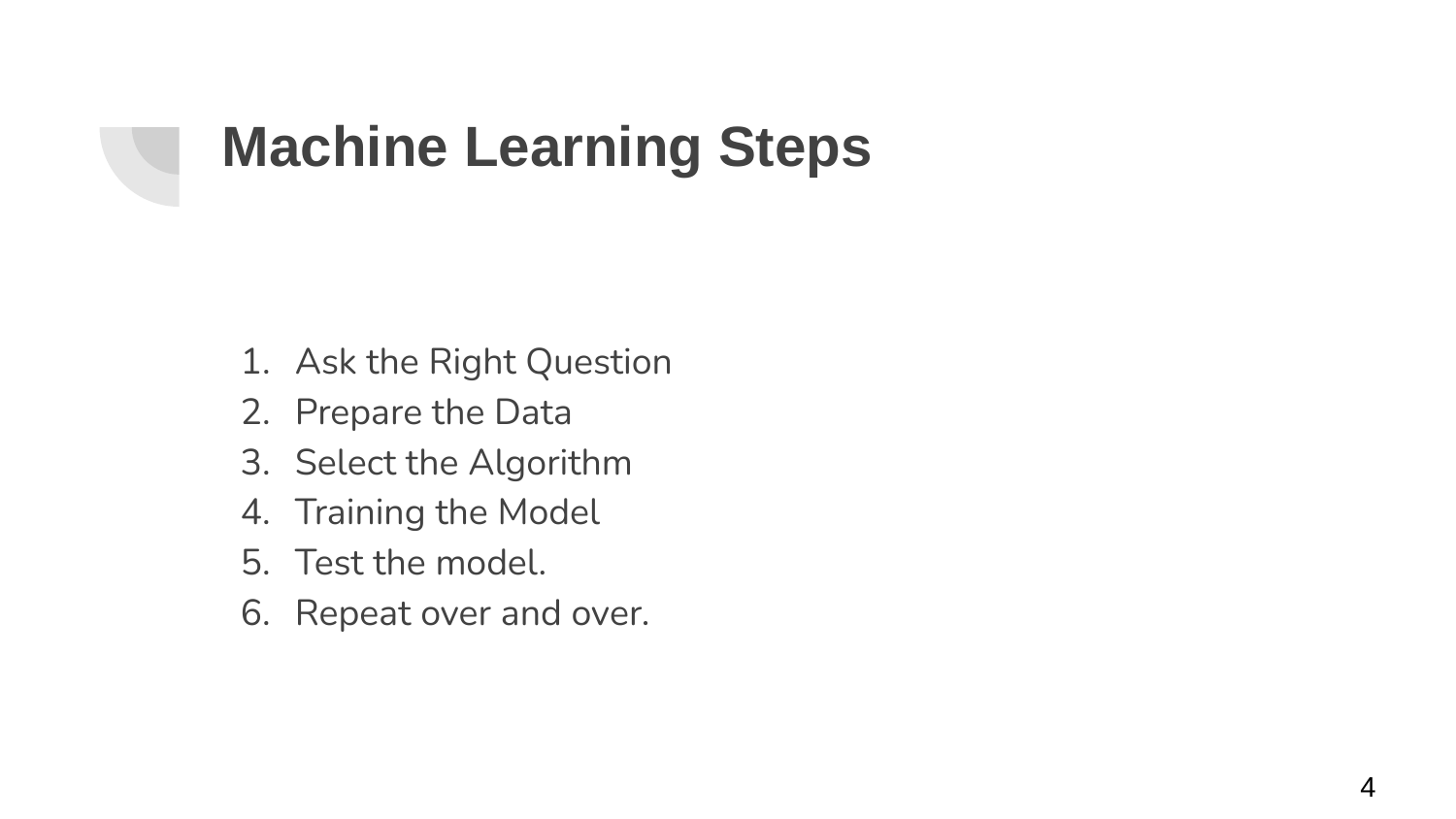

# Machine Learning Steps
Ask the Right Question
Prepare the Data
Select the Algorithm
Training the Model
Test the model.
Repeat over and over.
4